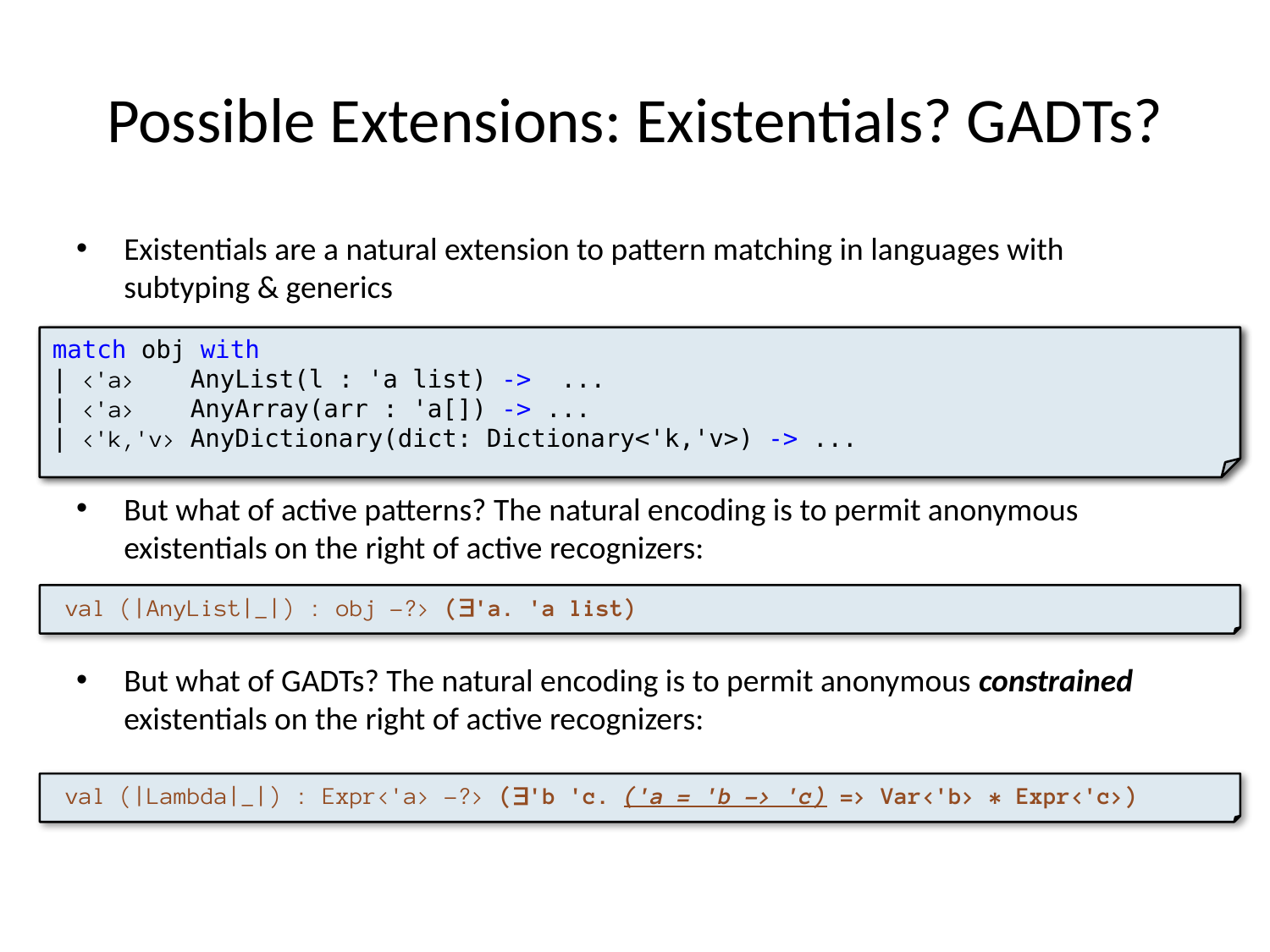

# Possible Extensions: Existentials? GADTs?
Existentials are a natural extension to pattern matching in languages with subtyping & generics

But what of active patterns? The natural encoding is to permit anonymous existentials on the right of active recognizers:

But what of GADTs? The natural encoding is to permit anonymous constrained existentials on the right of active recognizers:

match obj with
| <'a>    :? List<'a> as l ->  ...
| <'a>    :? 'a[] as arr -> ...
| <'k,'v> :? Dictionary<'key,'value> -> ...
match obj with
| <'a>    AnyList(l : 'a list) ->  ...
| <'a>    AnyArray(arr : 'a[]) -> ...
| <'k,'v> AnyDictionary(dict: Dictionary<'k,'v>) -> ...
 val (|AnyList|_|) : obj -?> (∃'a. 'a list)
 val (|Lambda|_|) : Expr<'a> -?> (∃'b 'c. ('a = 'b -> 'c) => Var<'b> * Expr<'c>)